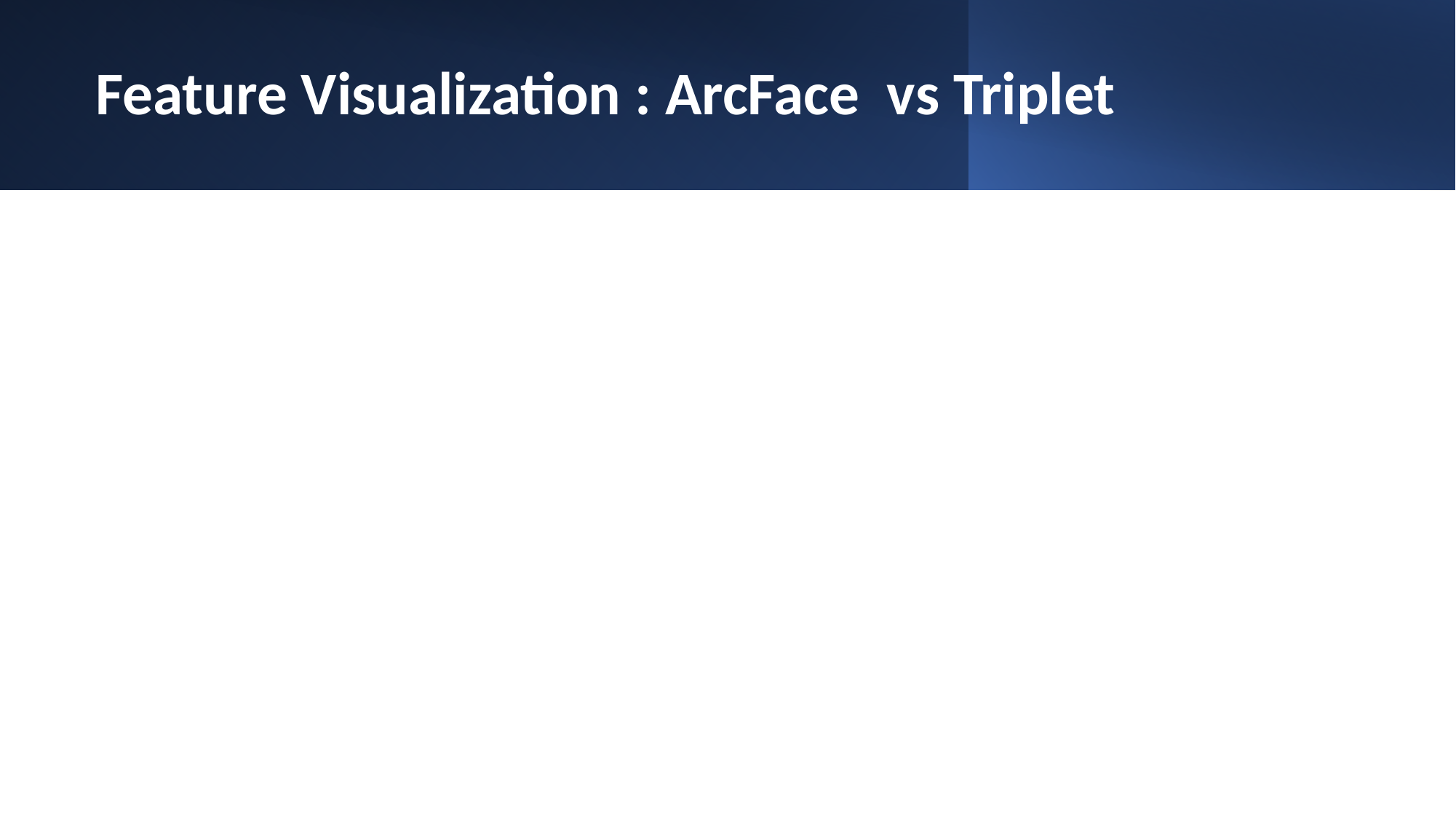

# Feature Visualization : ArcFace  vs Triplet